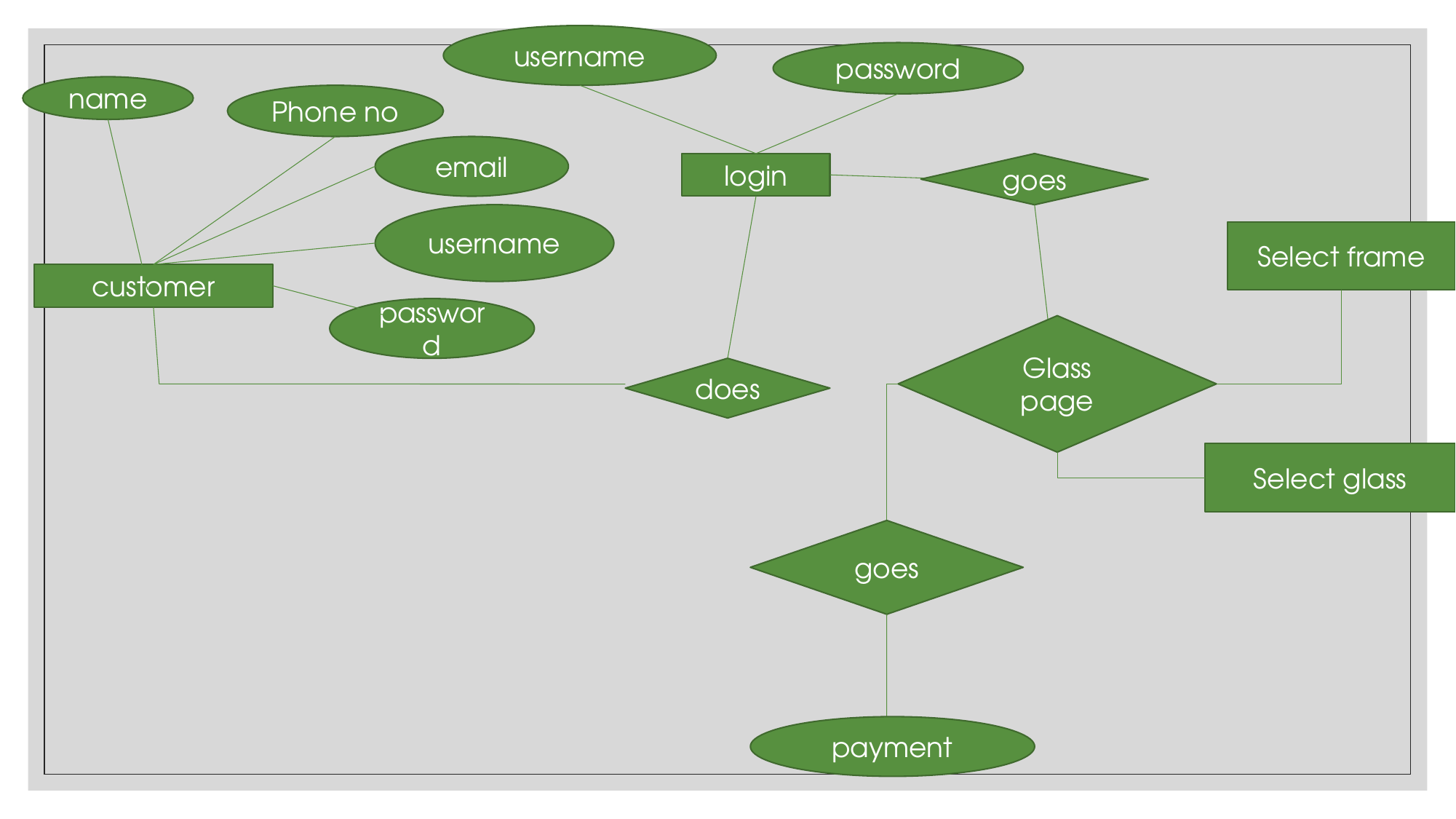

username
password
name
Phone no
email
login
goes
username
Select frame
customer
password
Glass page
does
Select glass
goes
payment